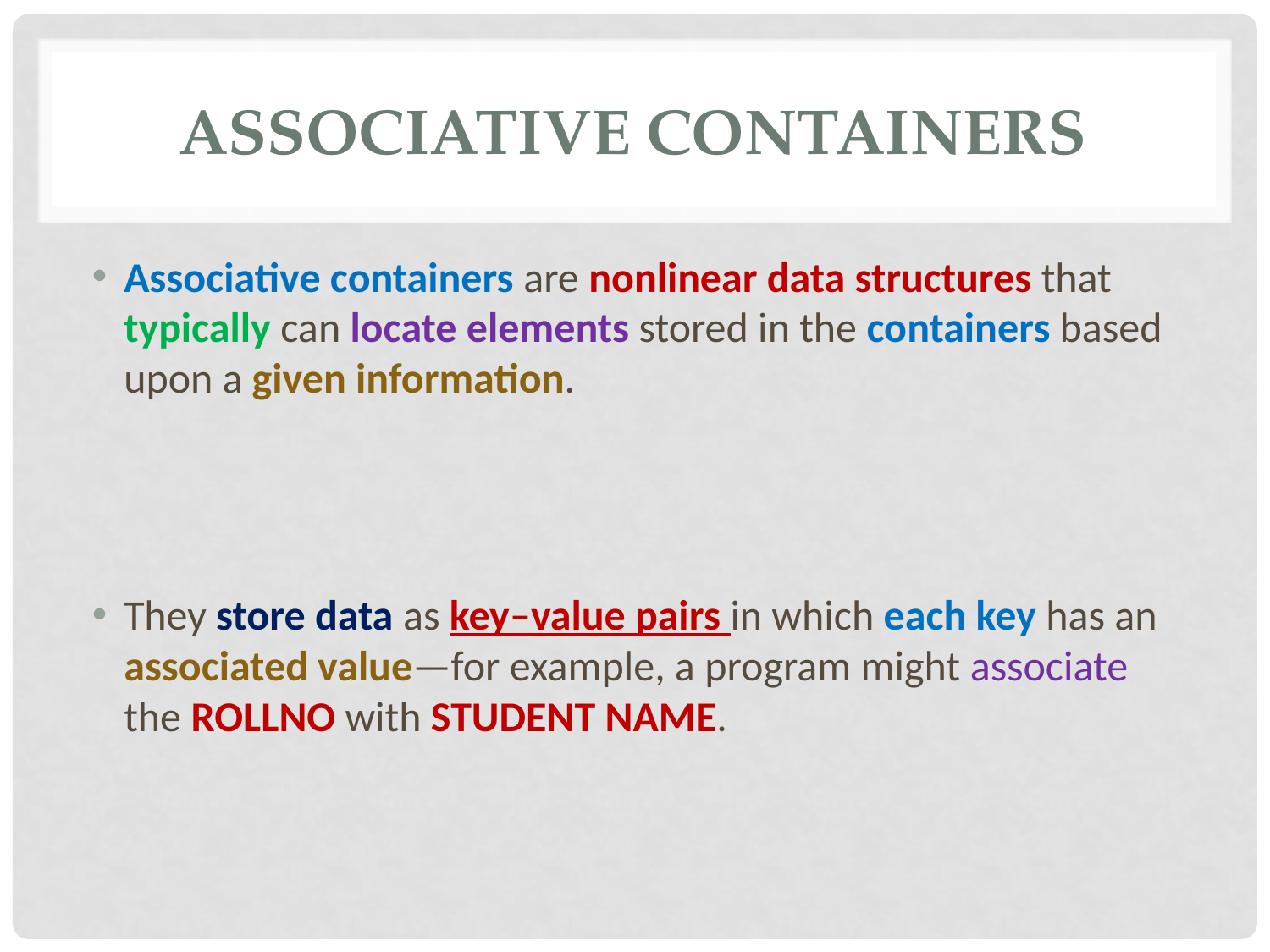

# associative containers
Associative containers are nonlinear data structures that typically can locate elements stored in the containers based upon a given information.

They store data as key–value pairs in which each key has an associated value—for example, a program might associate the ROLLNO with STUDENT NAME.